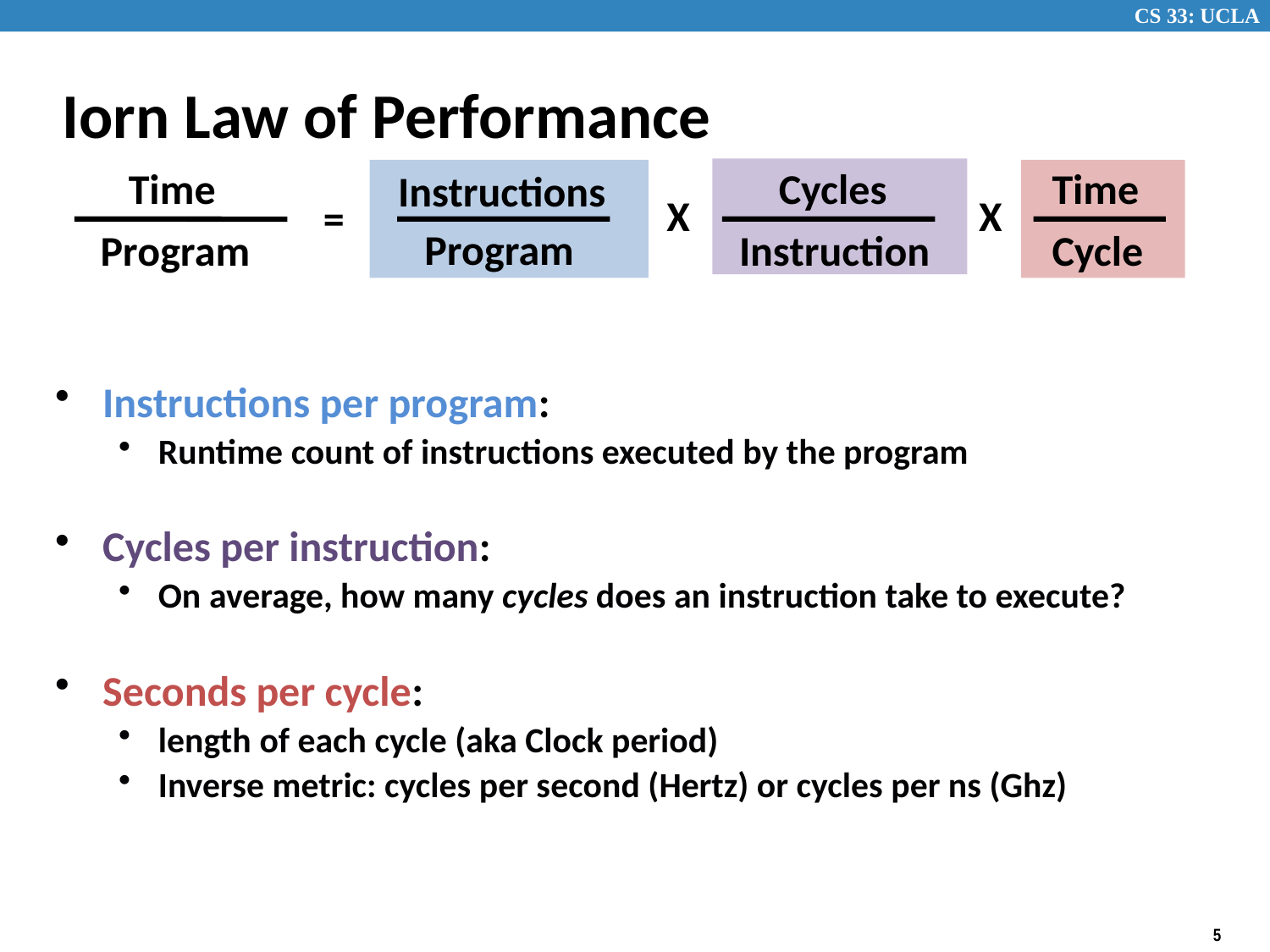

# Iorn Law of Performance

   Cycles
Time
Time
Instructions
X
X
=

 Program
Instruction
Cycle
 Program

Instructions per program:
Runtime count of instructions executed by the program

Cycles per instruction:
On average, how many cycles does an instruction take to execute?

Seconds per cycle:
length of each cycle (aka Clock period)
Inverse metric: cycles per second (Hertz) or cycles per ns (Ghz)